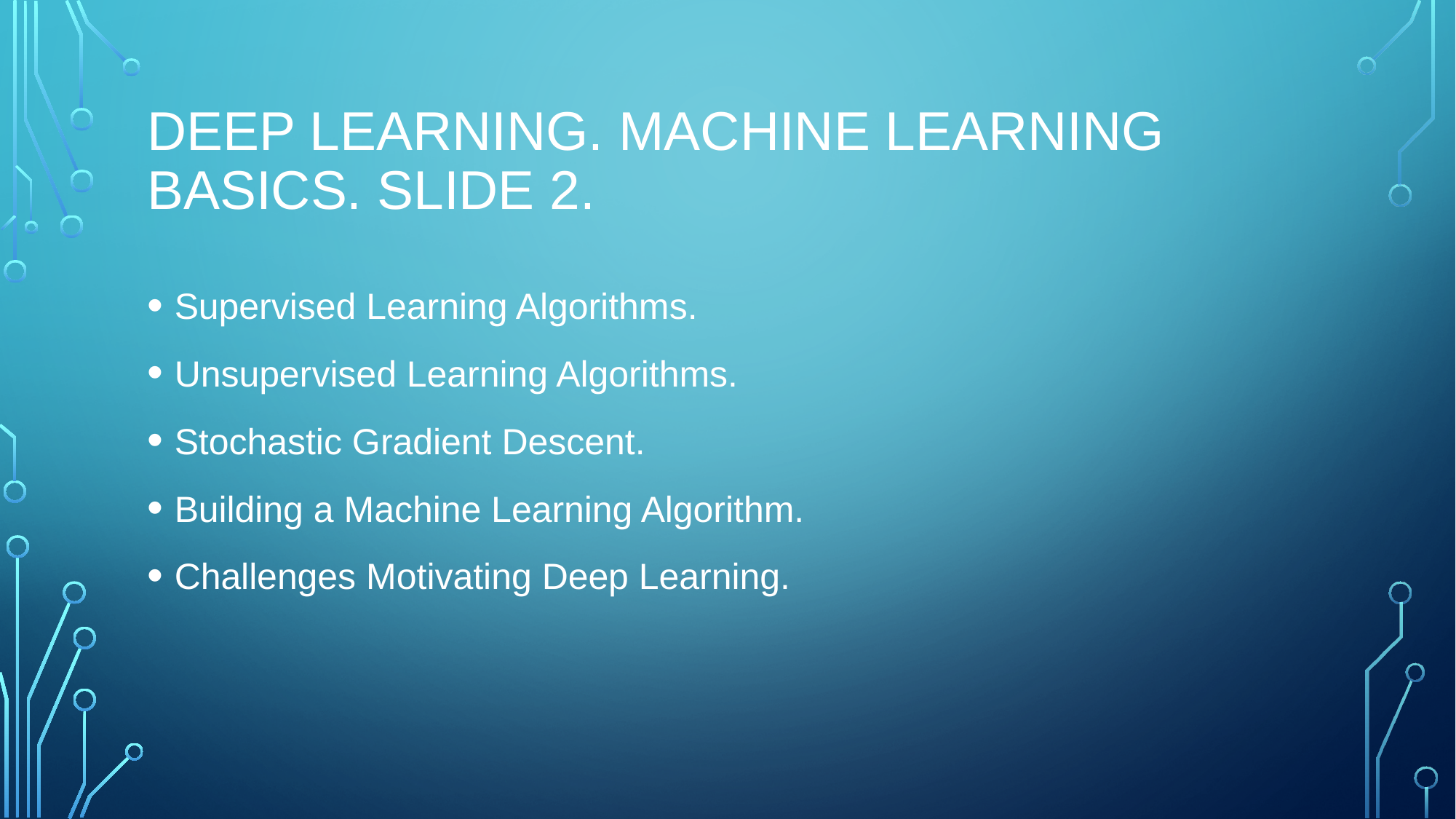

# Deep Learning. Machine Learning Basics. Slide 2.
Supervised Learning Algorithms.
Unsupervised Learning Algorithms.
Stochastic Gradient Descent.
Building a Machine Learning Algorithm.
Challenges Motivating Deep Learning.